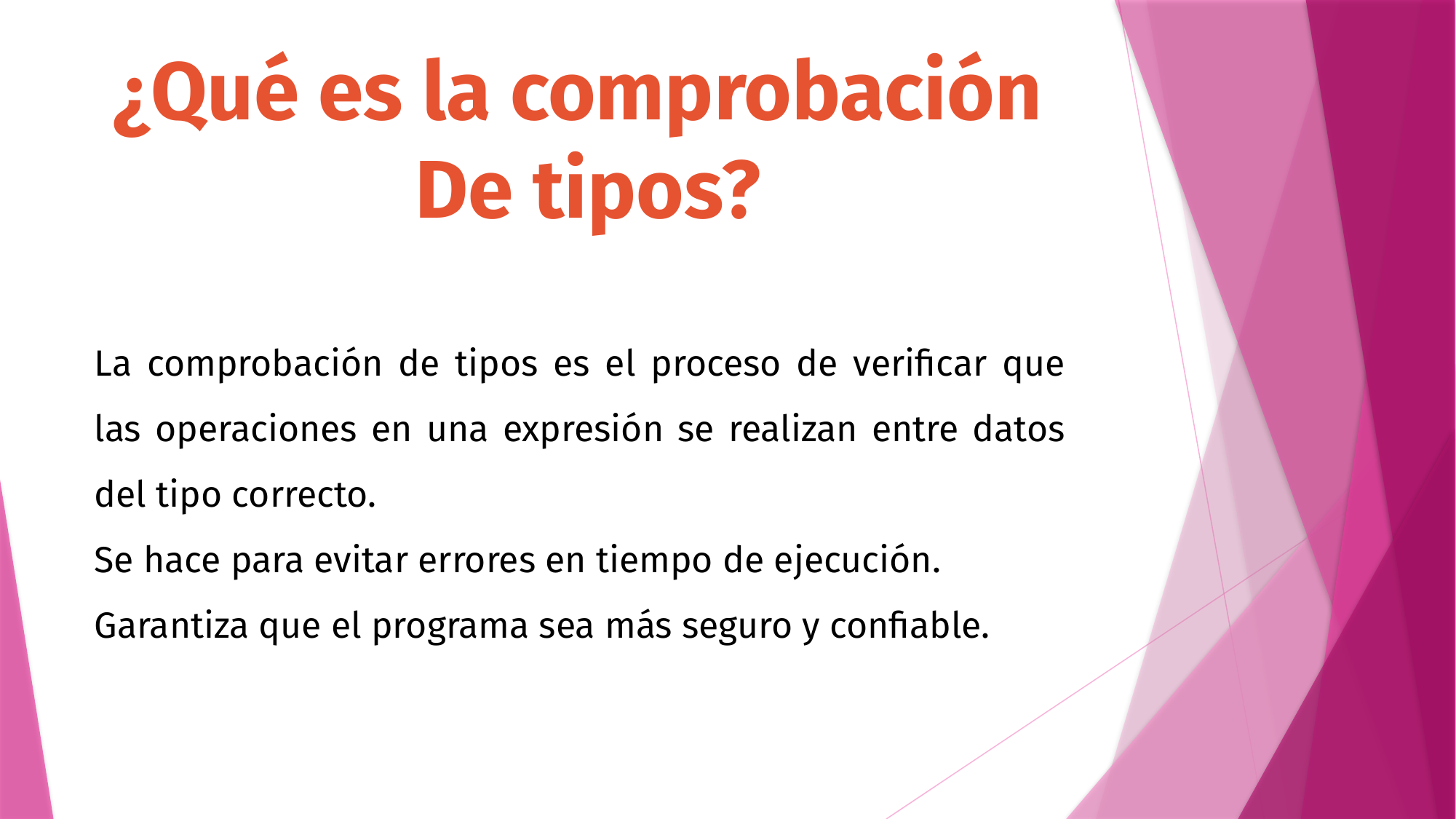

¿Qué es la comprobación
De tipos?
La comprobación de tipos es el proceso de verificar que las operaciones en una expresión se realizan entre datos del tipo correcto.
Se hace para evitar errores en tiempo de ejecución.
Garantiza que el programa sea más seguro y confiable.